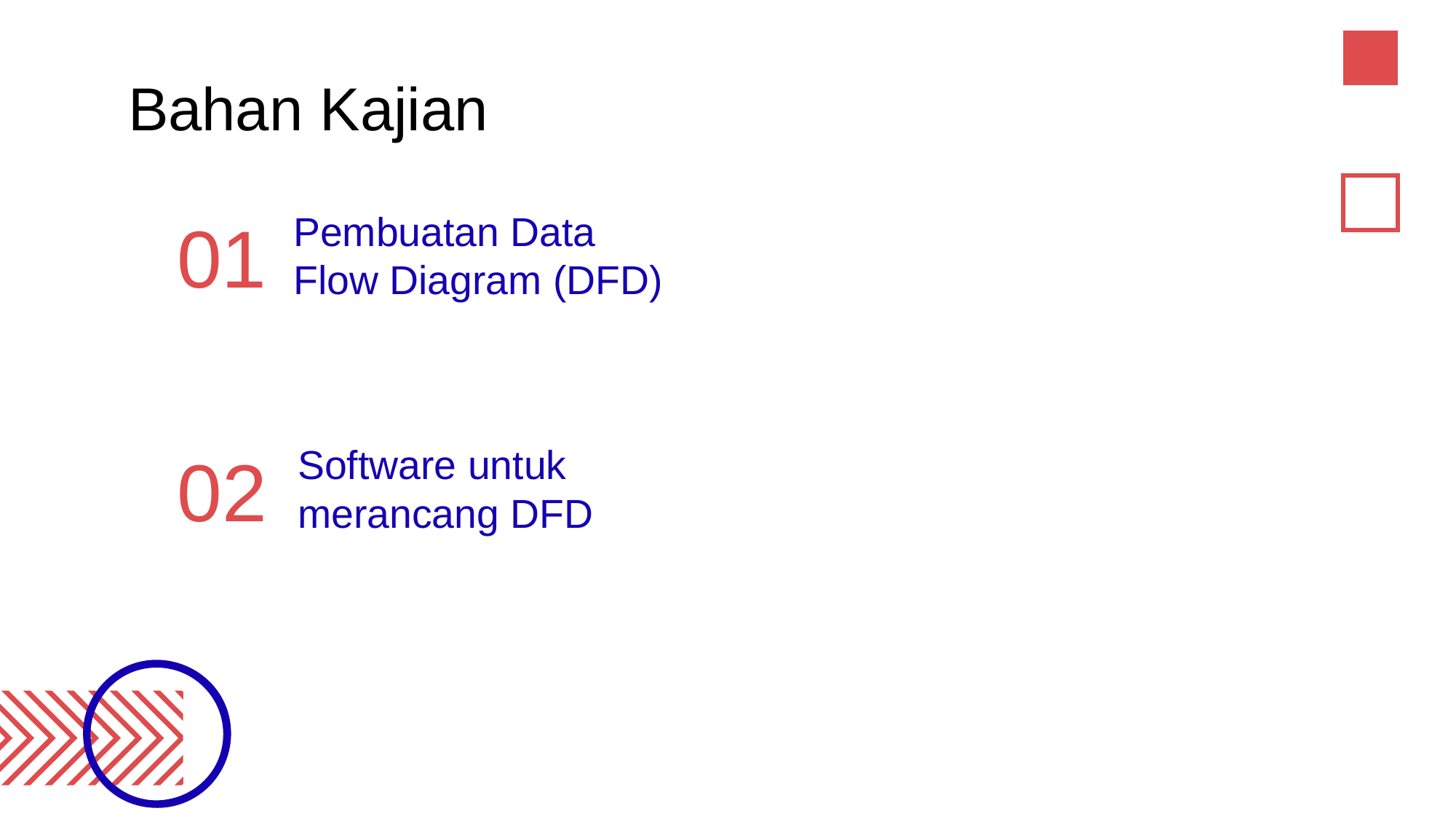

# Bahan Kajian
Pembuatan Data Flow Diagram (DFD)

01
Software untuk merancang DFD

02